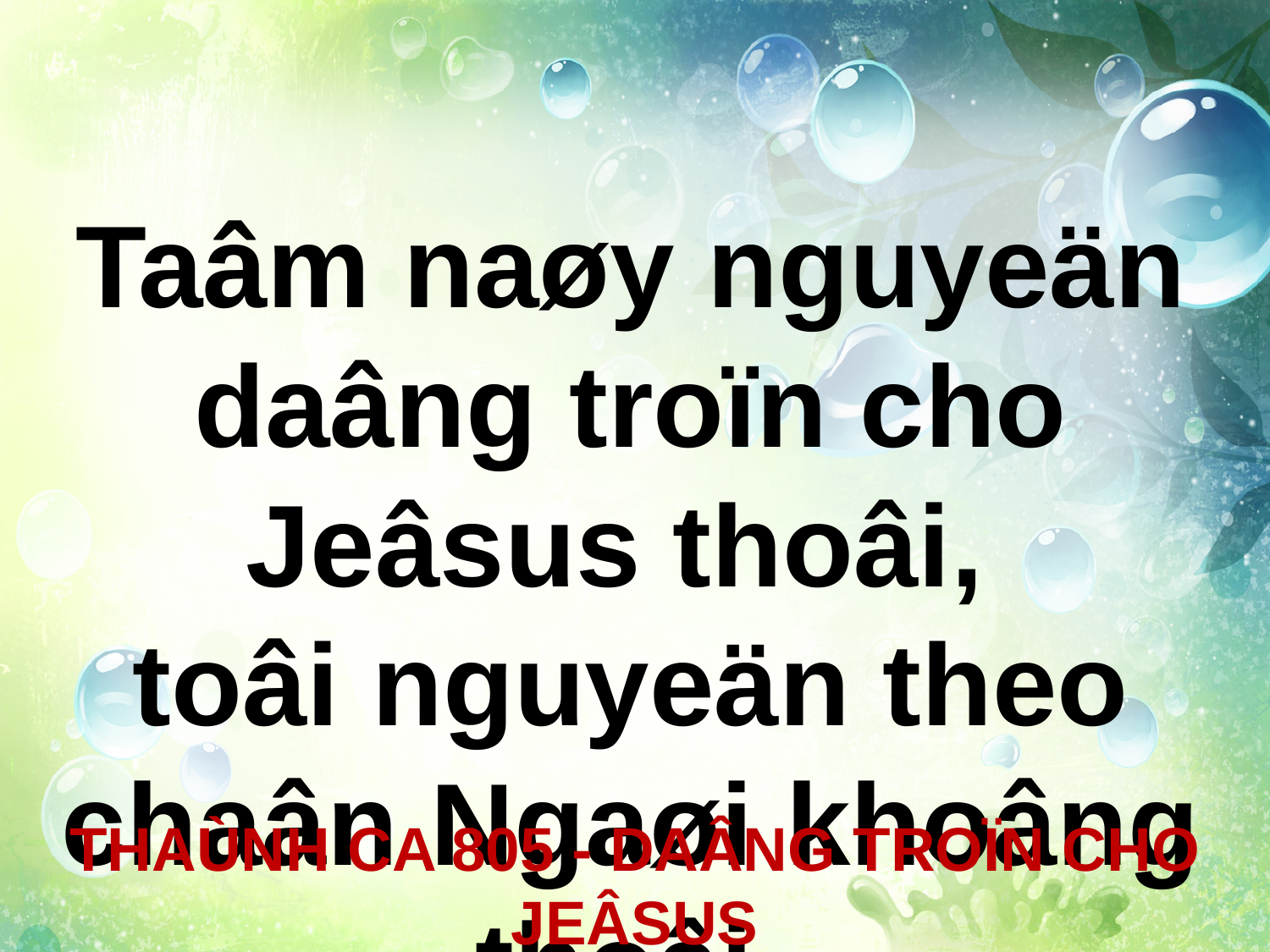

Taâm naøy nguyeän daâng troïn cho Jeâsus thoâi,
toâi nguyeän theo chaân Ngaøi khoâng thoâi.
THAÙNH CA 805 - DAÂNG TROÏN CHO JEÂSUS